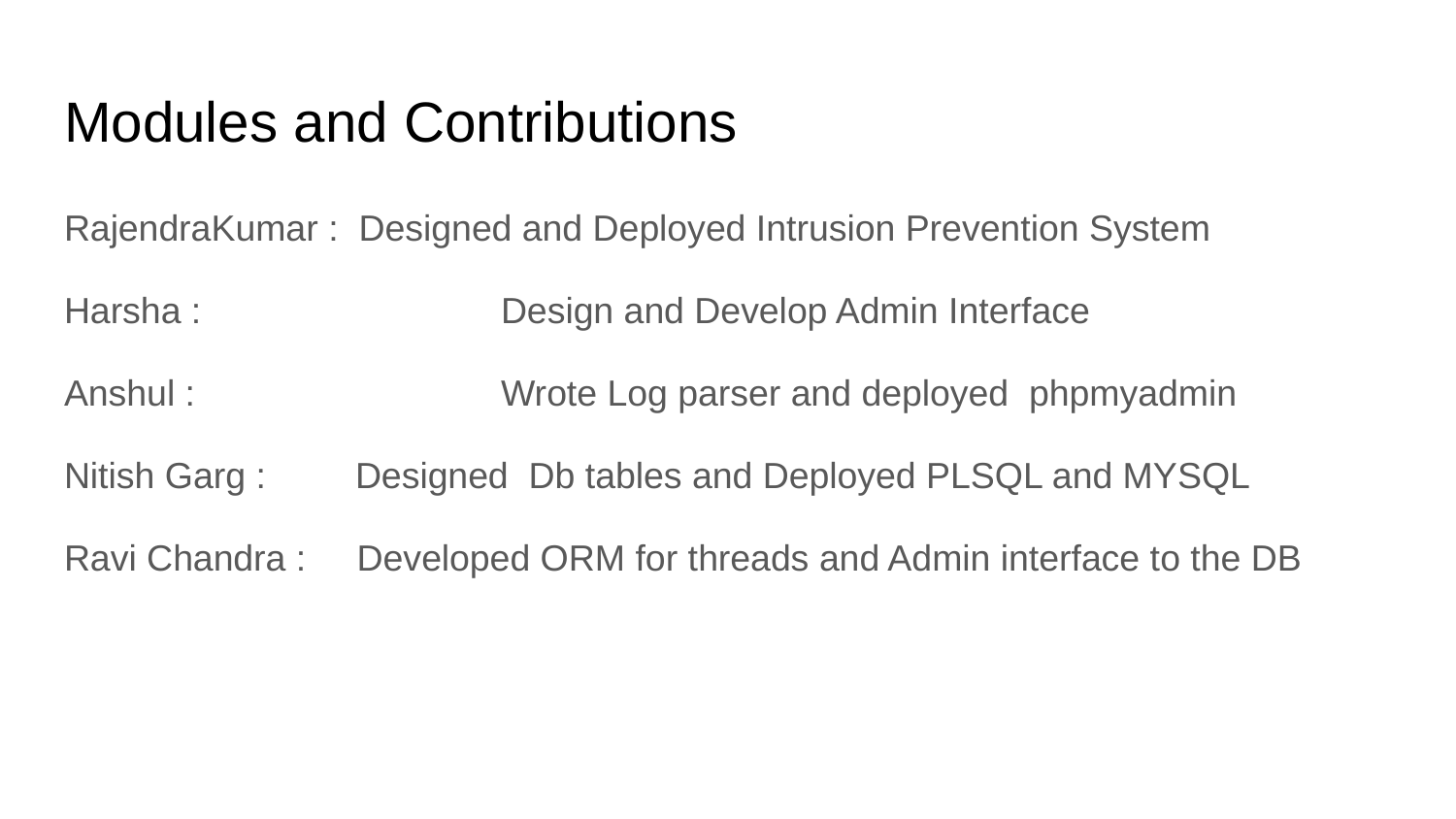

# Modules and Contributions
RajendraKumar :  Designed and Deployed Intrusion Prevention System
Harsha :       		Design and Develop Admin Interface
Anshul : 	      		Wrote Log parser and deployed  phpmyadmin
Nitish Garg :  	Designed  Db tables and Deployed PLSQL and MYSQL
Ravi Chandra :     Developed ORM for threads and Admin interface to the DB